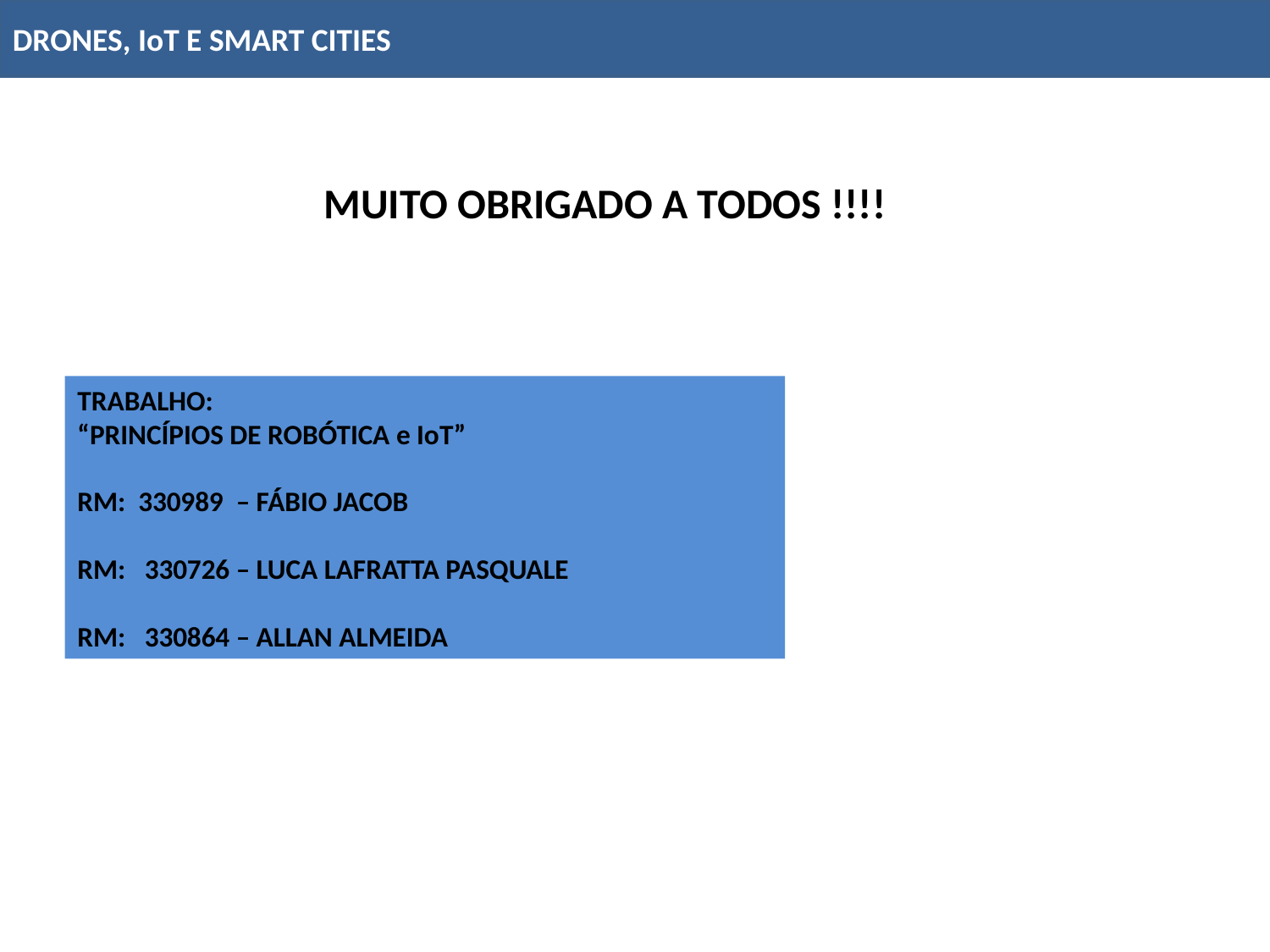

DRONES, IoT E SMART CITIES
MUITO OBRIGADO A TODOS !!!!
TRABALHO:
“PRINCÍPIOS DE ROBÓTICA e IoT”

RM:  330989  – FÁBIO JACOB

RM:   330726 – LUCA LAFRATTA PASQUALE

RM:   330864 – ALLAN ALMEIDA